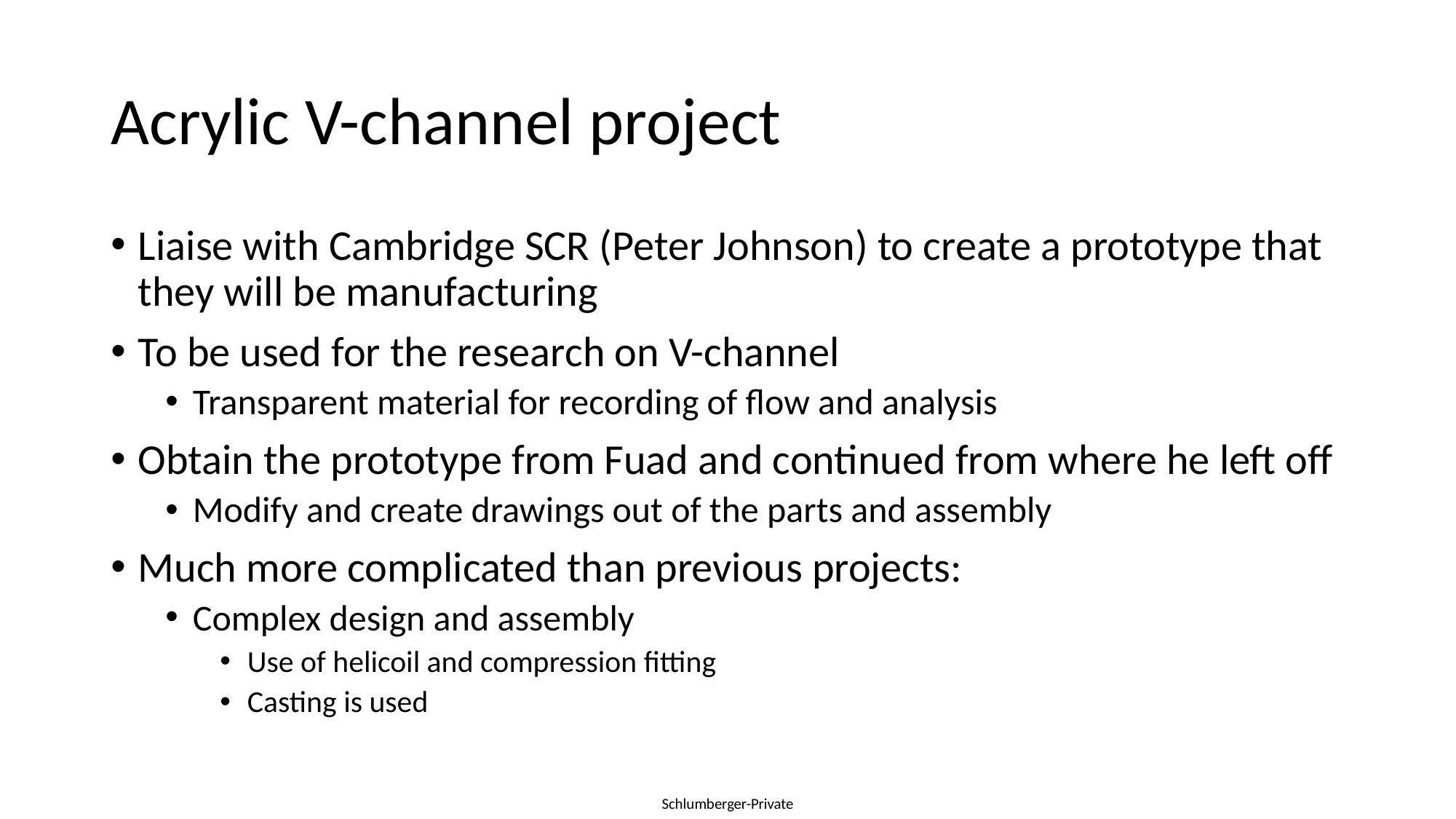

# Acrylic V-channel project
Liaise with Cambridge SCR (Peter Johnson) to create a prototype that they will be manufacturing
To be used for the research on V-channel
Transparent material for recording of flow and analysis
Obtain the prototype from Fuad and continued from where he left off
Modify and create drawings out of the parts and assembly
Much more complicated than previous projects:
Complex design and assembly
Use of helicoil and compression fitting
Casting is used